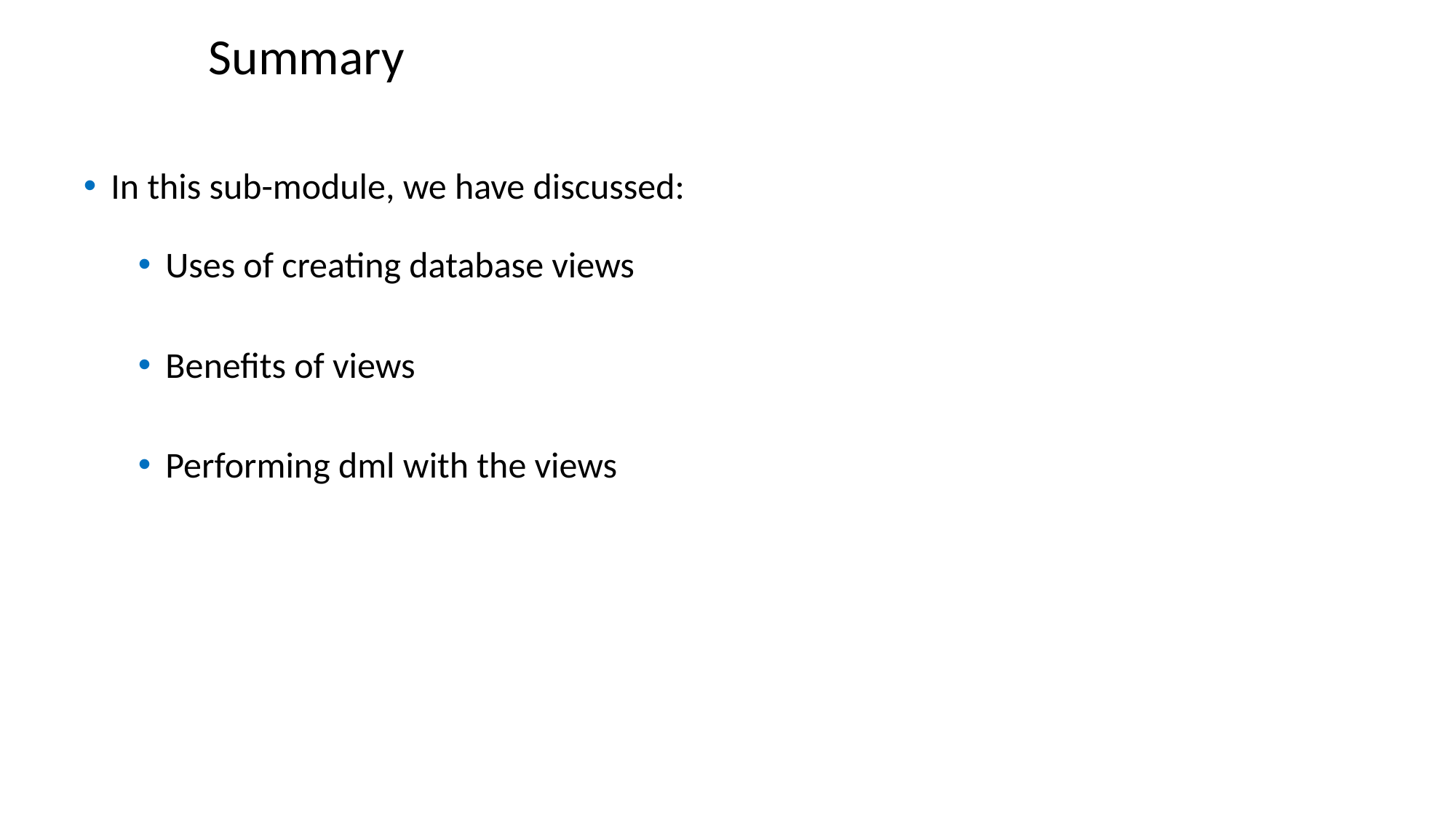

Summary
In this sub-module, we have discussed:

Uses of creating database views

Benefits of views

Performing dml with the views